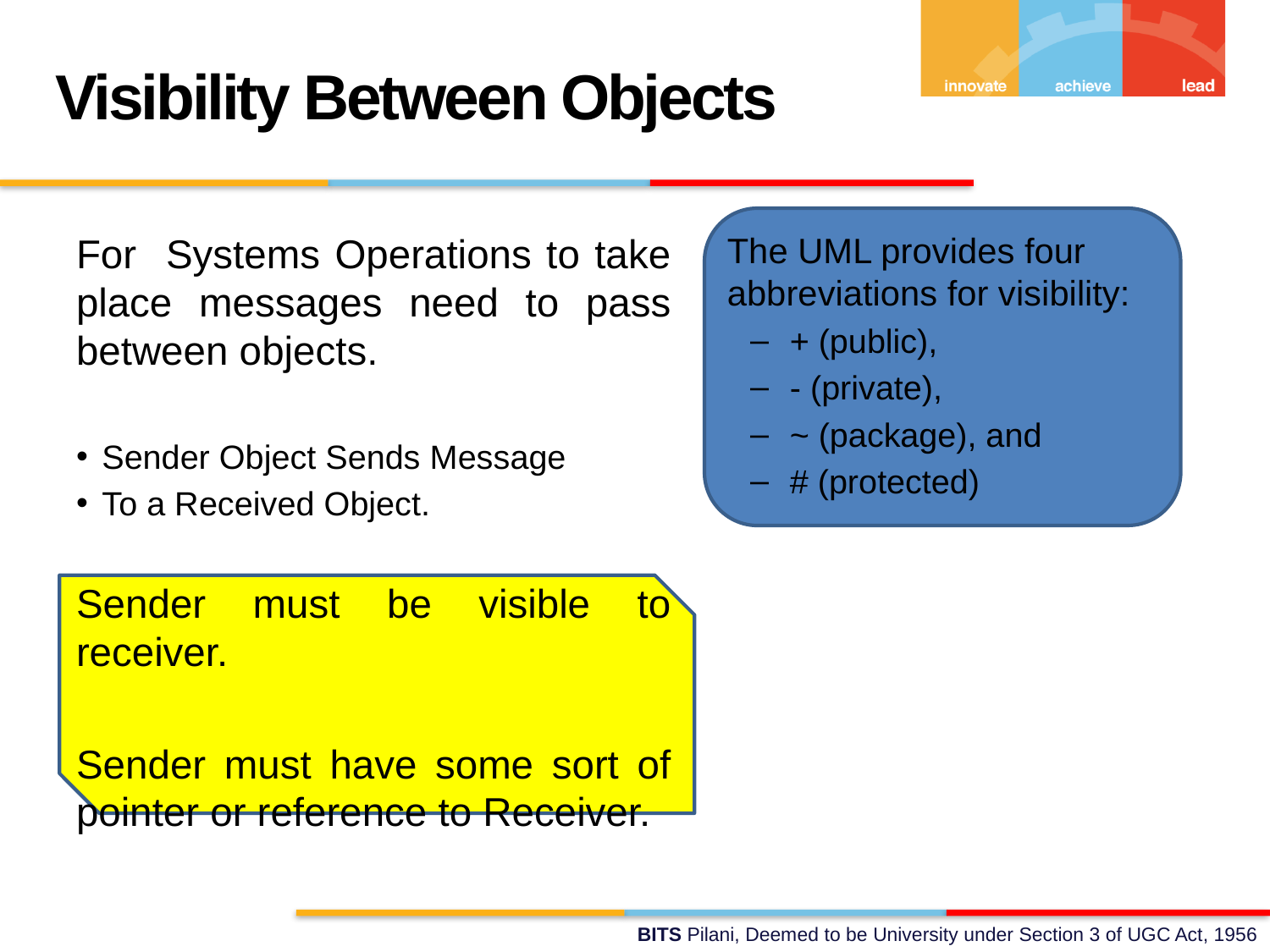

Visibility Between Objects

For  Systems Operations to take place messages need to pass between objects.

Sender Object Sends Message
To a Received Object.

Sender must be visible to receiver.

Sender must have some sort of pointer or reference to Receiver.

The UML provides four abbreviations for visibility:
+ (public),
- (private),
~ (package), and
# (protected)